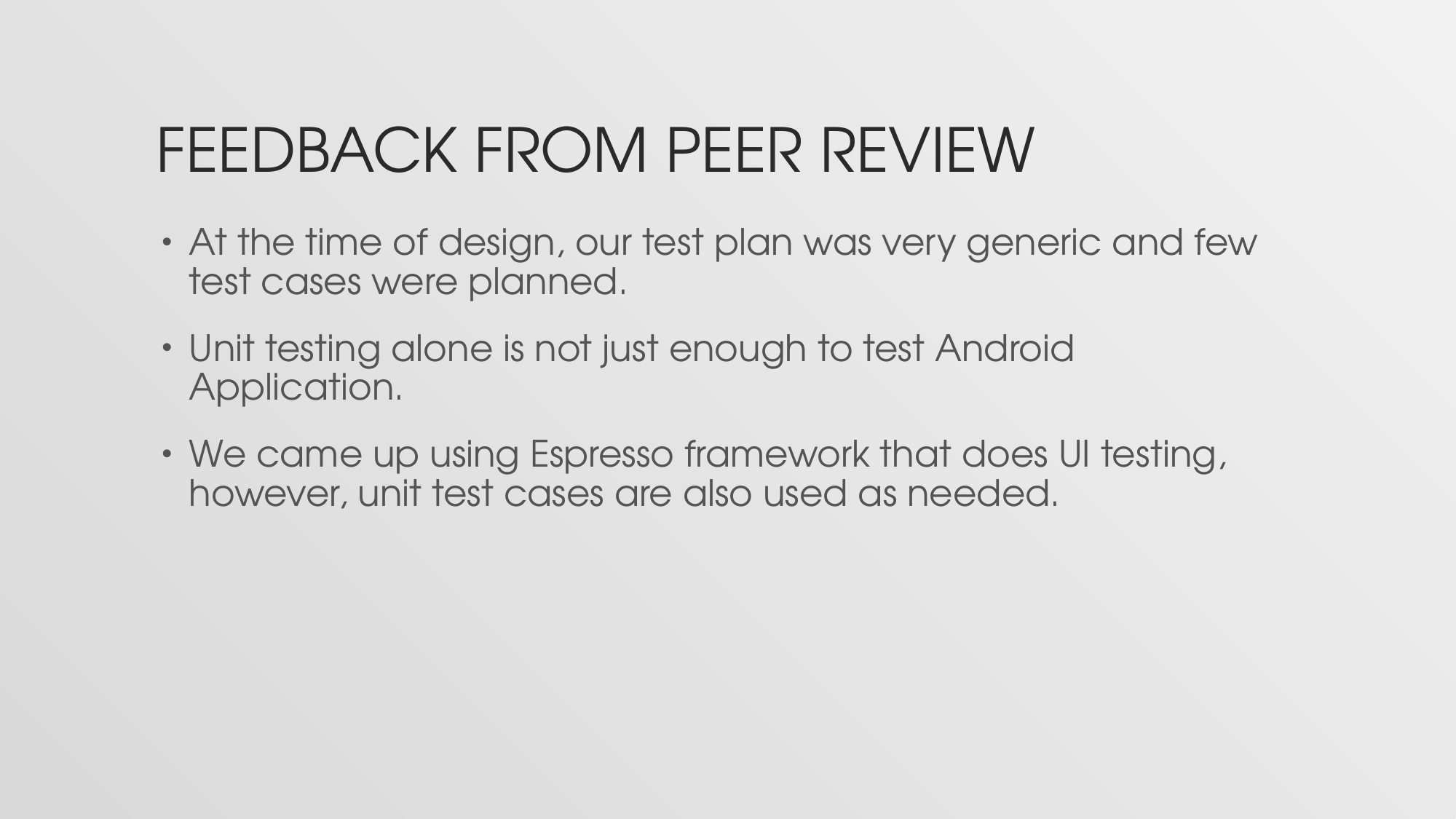

# Feedback from peer review
At the time of design, our test plan was very generic and few test cases were planned.
Unit testing alone is not just enough to test Android Application.
We came up using Espresso framework that does UI testing, however, unit test cases are also used as needed.